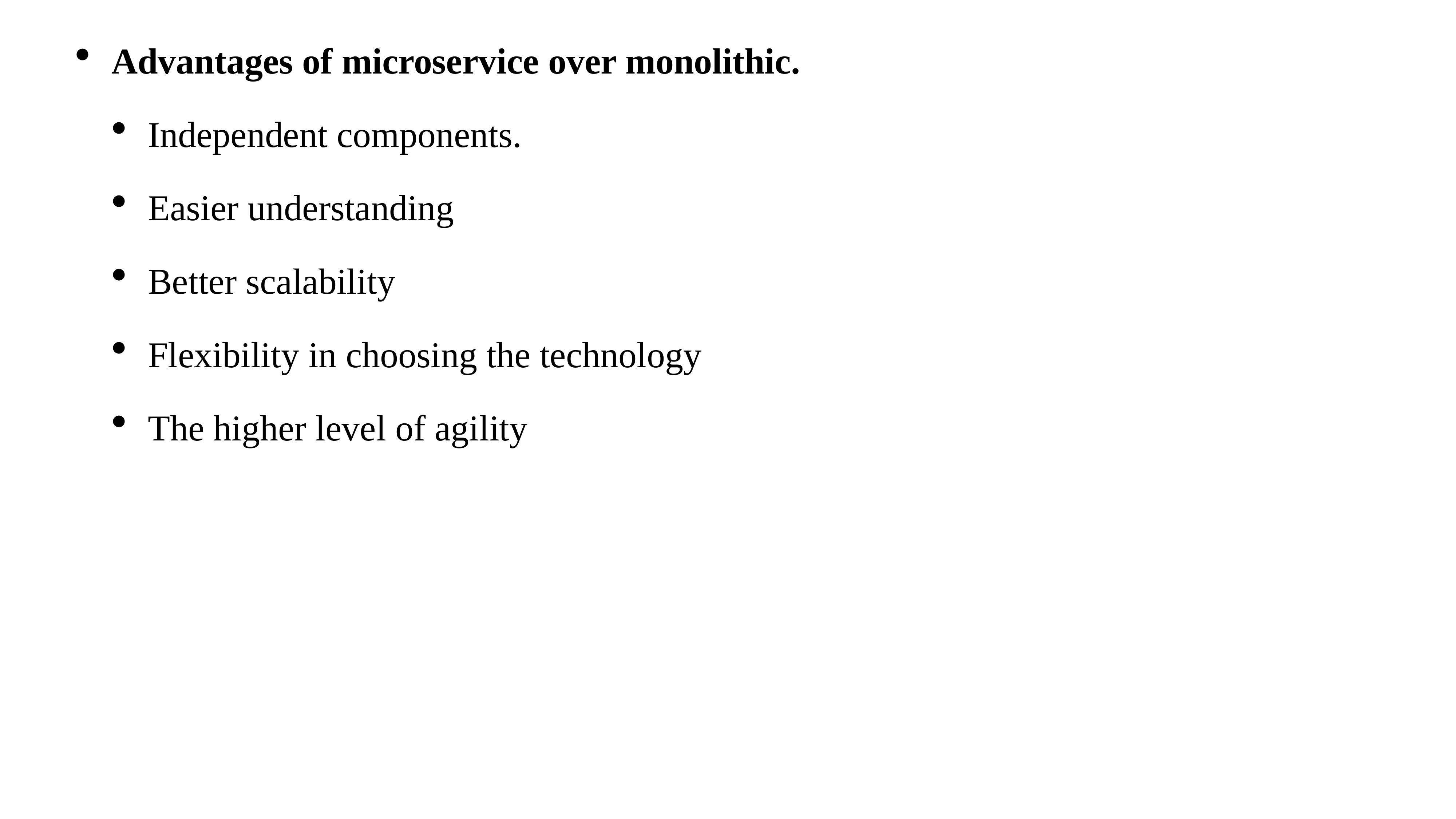

Advantages of microservice over monolithic.
Independent components.
Easier understanding
Better scalability
Flexibility in choosing the technology
The higher level of agility